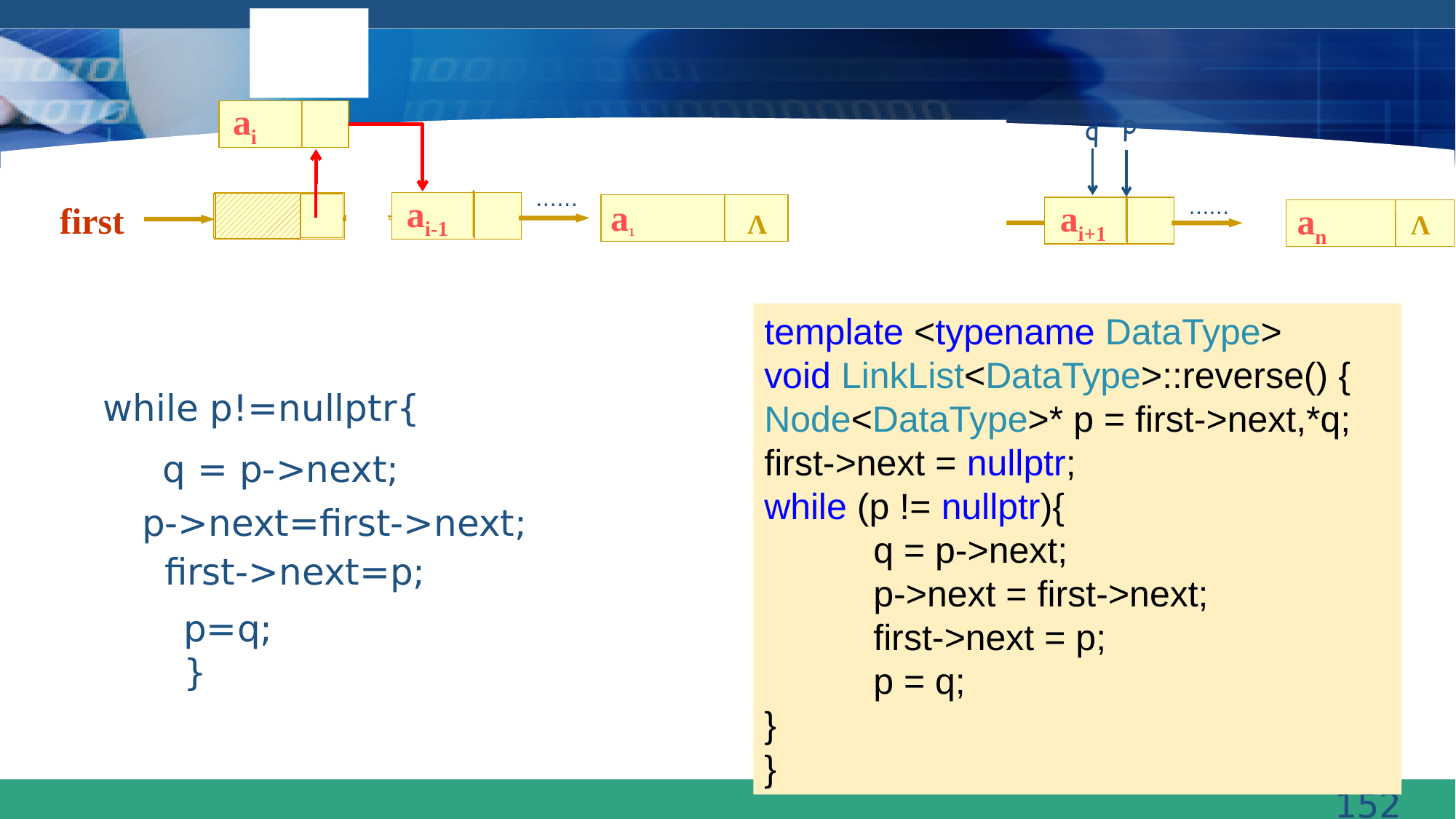

p

ai

p
p
q

……
a0
ai-1
……
a1

ai
ai+1

first

an

……

Λ
Λ

template <typename DataType>
void LinkList<DataType>::reverse() {
Node<DataType>* p = first->next,*q;
first->next = nullptr;
while (p != nullptr){
	q = p->next;
	p->next = first->next;
	first->next = p;
	p = q;
}
}
while p!=nullptr{

q = p->next;
p->next=first->next;

first->next=p;

p=q;
}